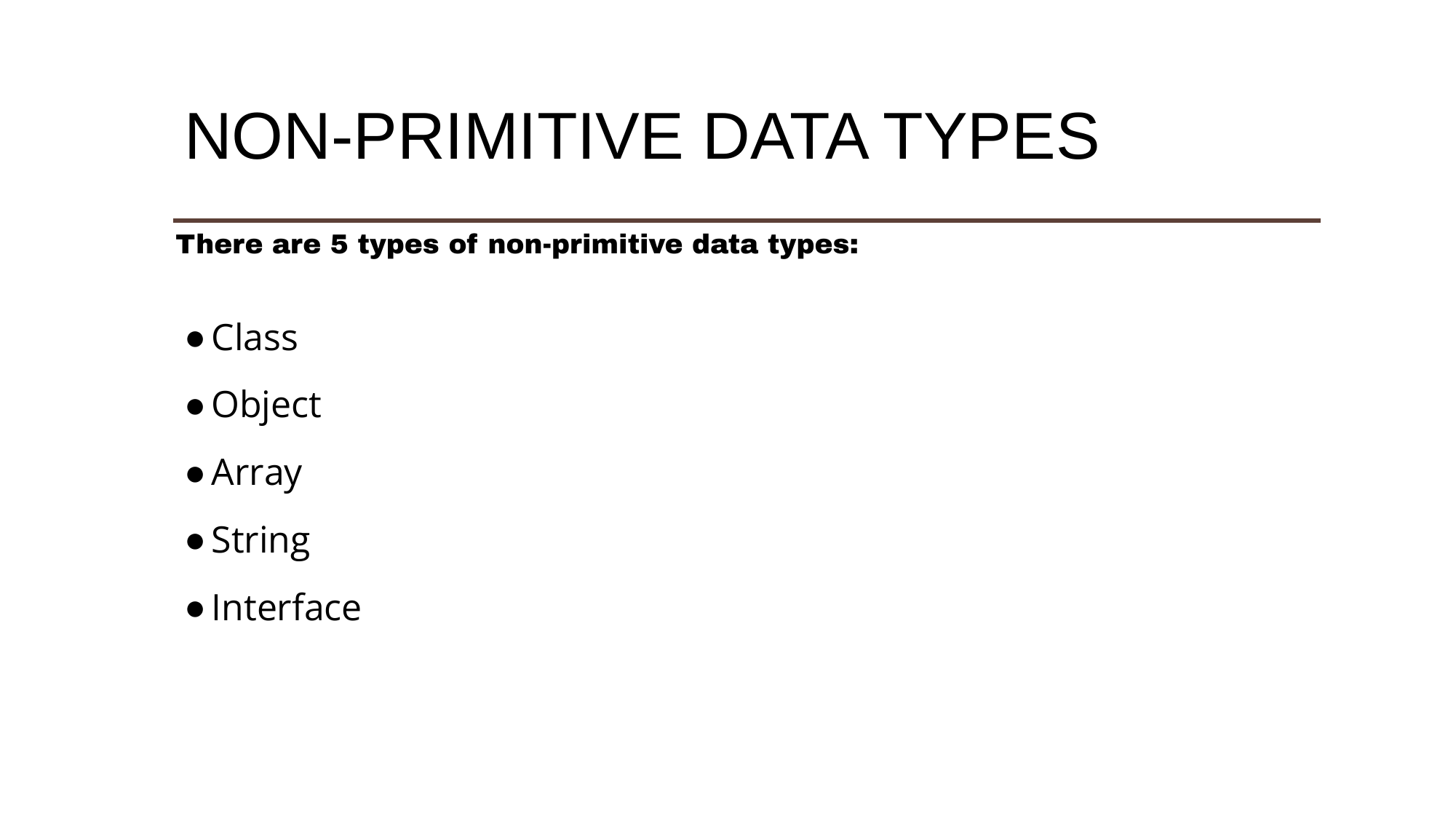

# NON-PRIMITIVE DATA TYPES
There are 5 types of non-primitive data types:

Class
Object
Array
String
Interface